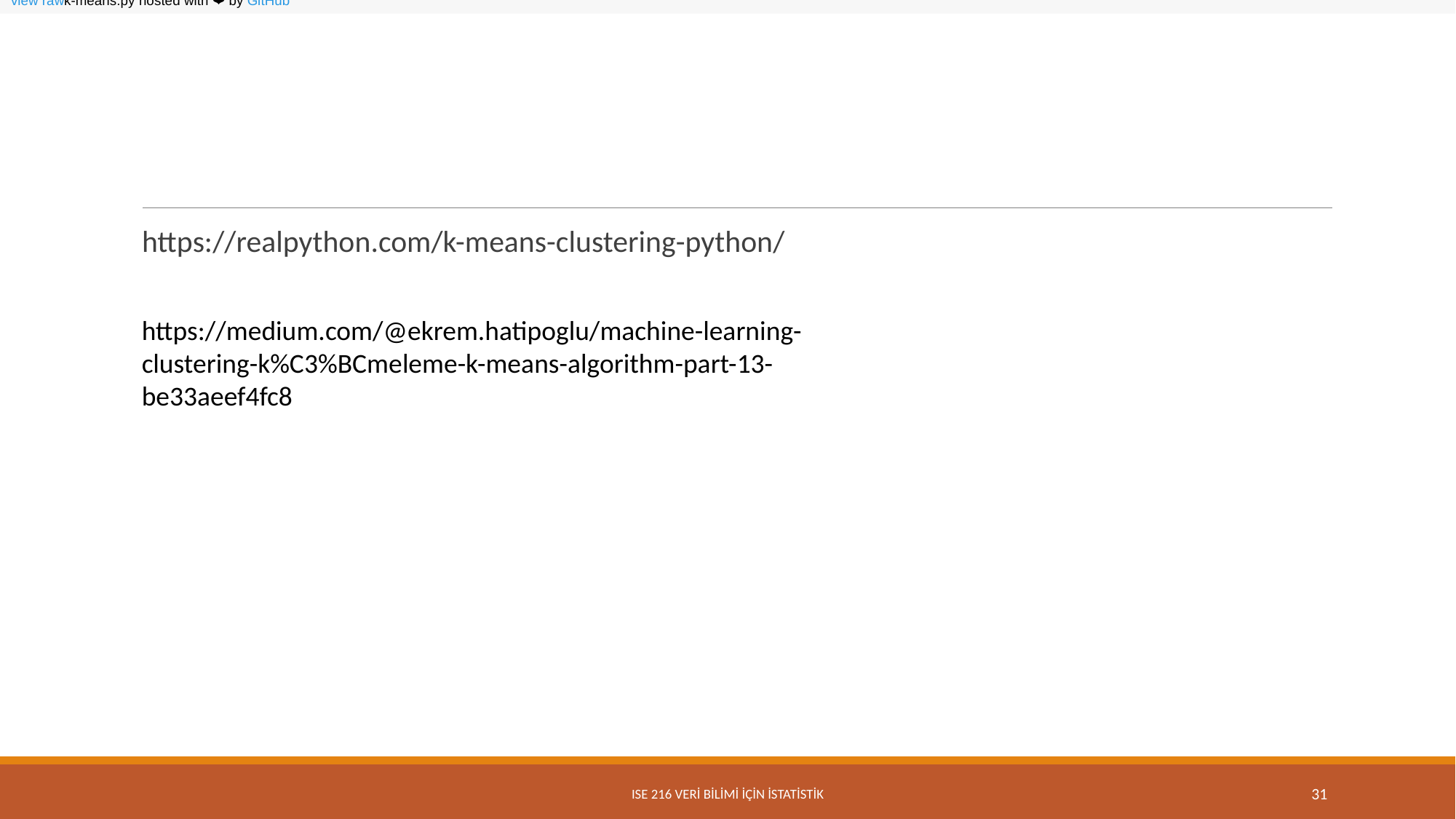

view rawk-means.py hosted with ❤ by GitHub
#
https://realpython.com/k-means-clustering-python/
https://medium.com/@ekrem.hatipoglu/machine-learning-clustering-k%C3%BCmeleme-k-means-algorithm-part-13-be33aeef4fc8
ISE 216 VERİ BİLİMİ İÇİN İSTATİSTİK
31